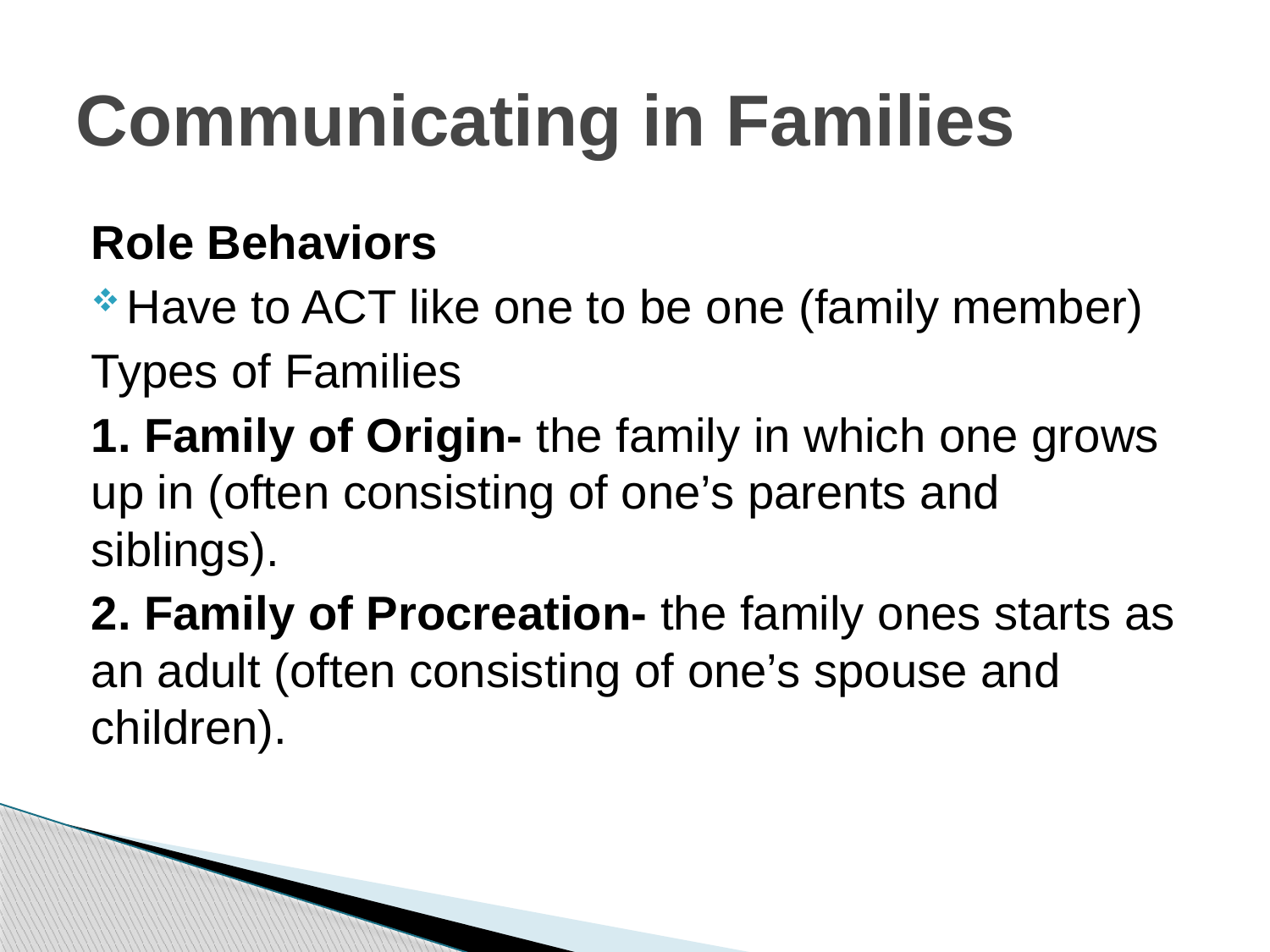

# Communicating in Families
Role Behaviors
Have to ACT like one to be one (family member)
Types of Families
1. Family of Origin- the family in which one grows up in (often consisting of one’s parents and siblings).
2. Family of Procreation- the family ones starts as an adult (often consisting of one’s spouse and children).